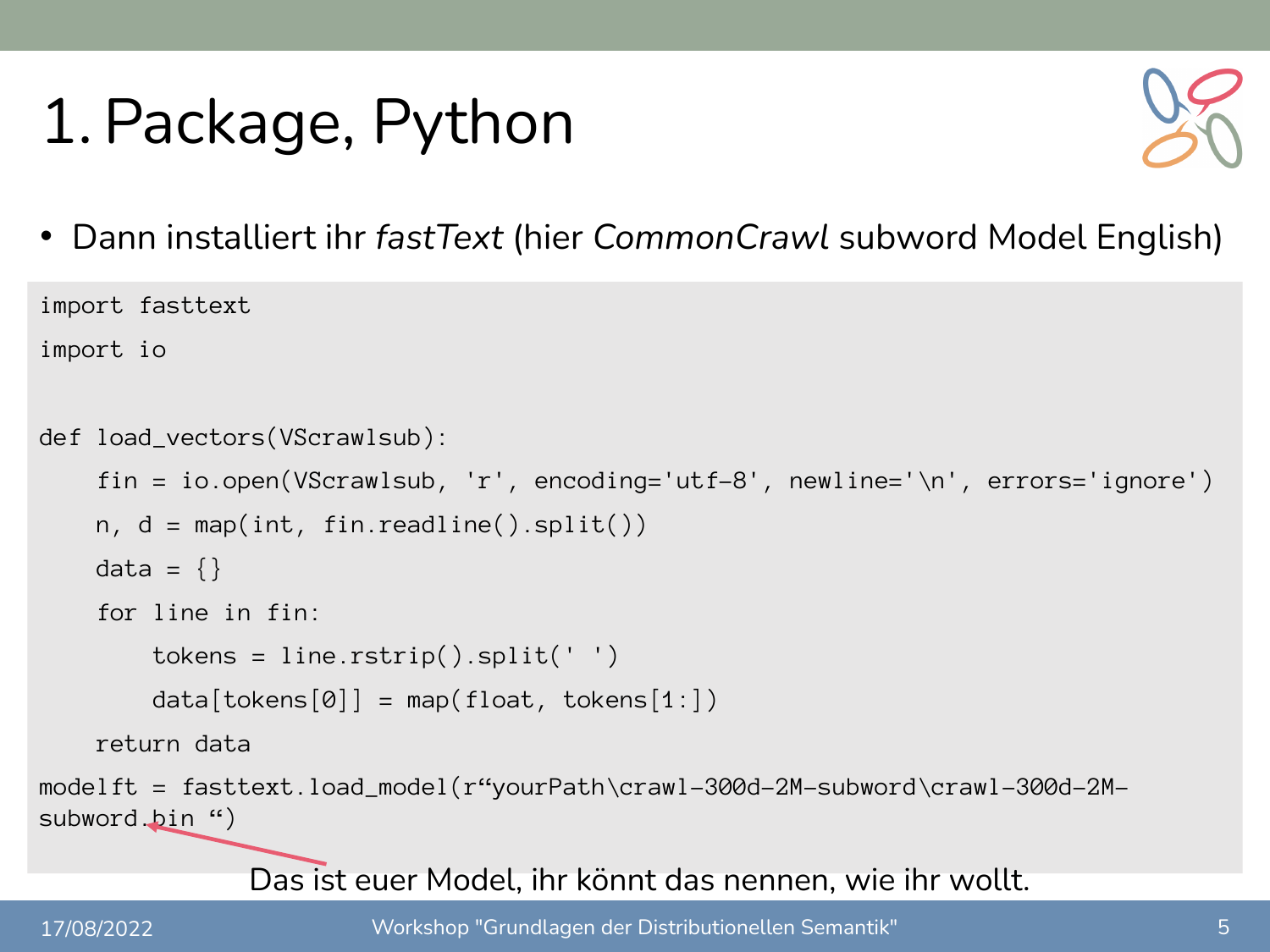

# Package, Python
Dann installiert ihr fastText (hier CommonCrawl subword Model English)

import fasttext
import io

def load_vectors(VScrawlsub):
    fin = io.open(VScrawlsub, 'r', encoding='utf-8', newline='\n', errors='ignore')
    n, d = map(int, fin.readline().split())
    data = {}
    for line in fin:
        tokens = line.rstrip().split(' ')
        data[tokens[0]] = map(float, tokens[1:])
    return data
modelft = fasttext.load_model(r“yourPath\crawl-300d-2M-subword\crawl-300d-2M-subword.bin “)
Das ist euer Model, ihr könnt das nennen, wie ihr wollt.
17/08/2022
Workshop "Grundlagen der Distributionellen Semantik"
5